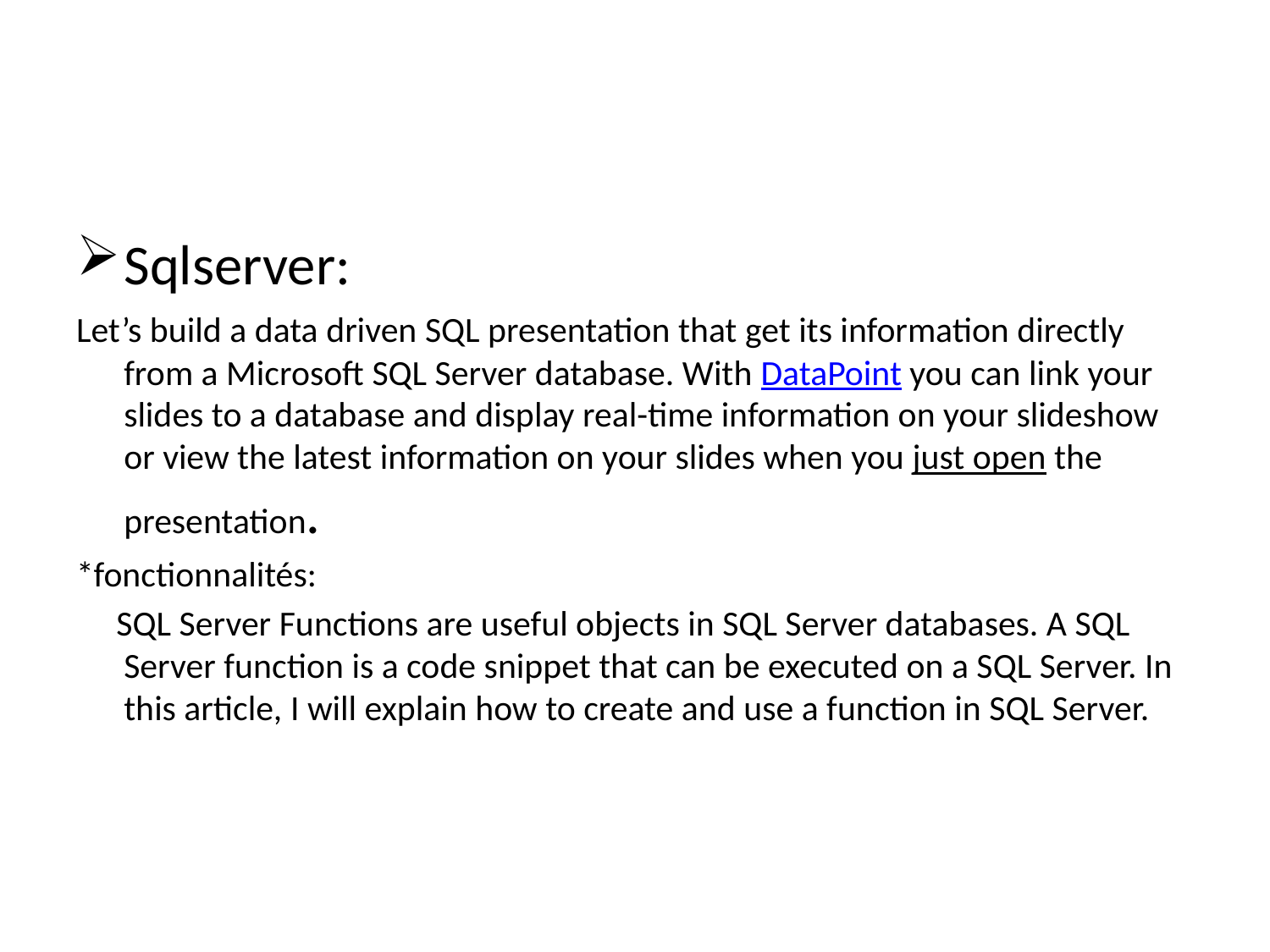

#
Sqlserver:
Let’s build a data driven SQL presentation that get its information directly from a Microsoft SQL Server database. With DataPoint you can link your slides to a database and display real-time information on your slideshow or view the latest information on your slides when you just open the presentation.
*fonctionnalités:
     SQL Server Functions are useful objects in SQL Server databases. A SQL Server function is a code snippet that can be executed on a SQL Server. In this article, I will explain how to create and use a function in SQL Server.